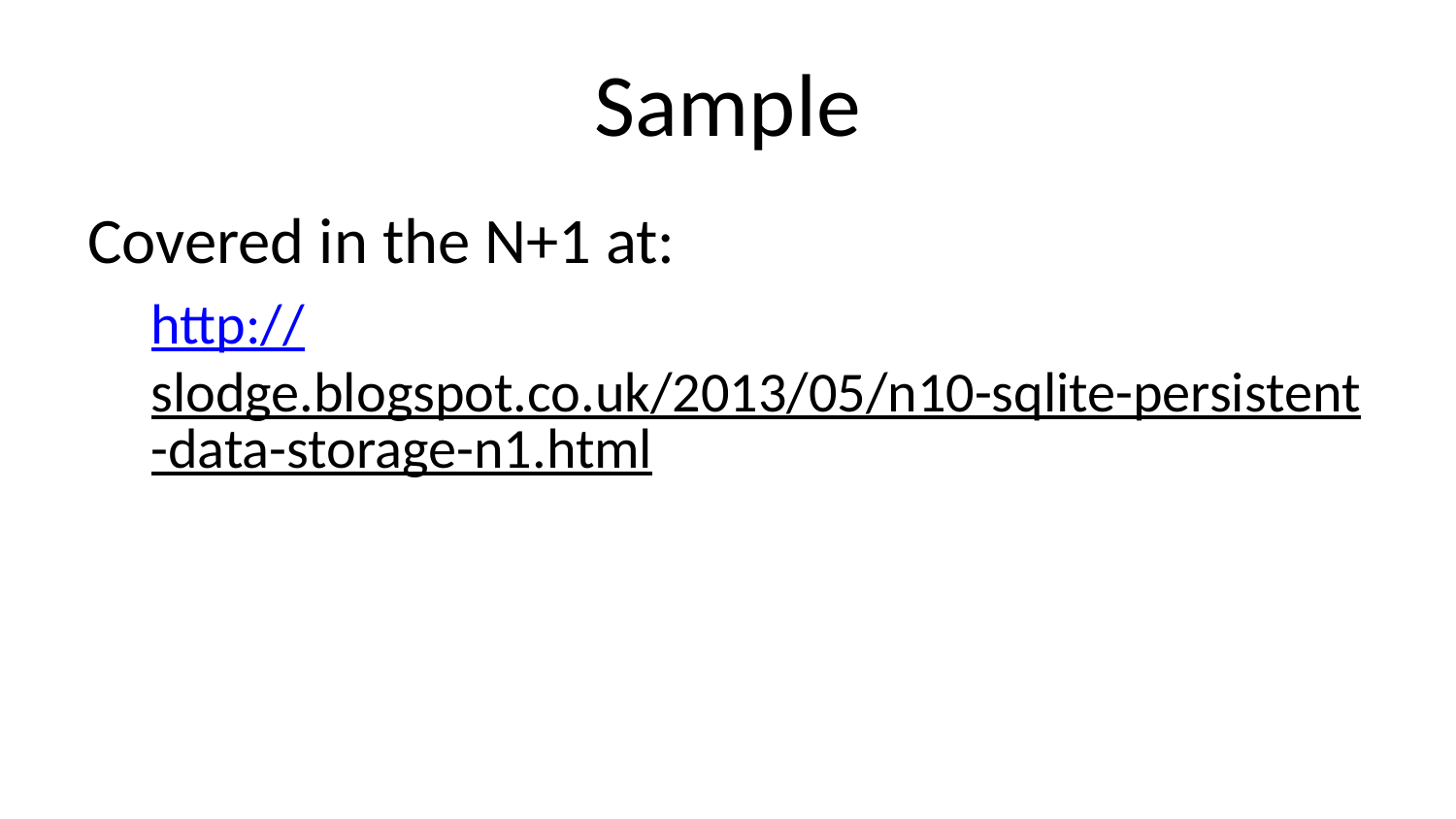

# Sample
Covered in the N+1 at:
http://slodge.blogspot.co.uk/2013/05/n10-sqlite-persistent-data-storage-n1.html